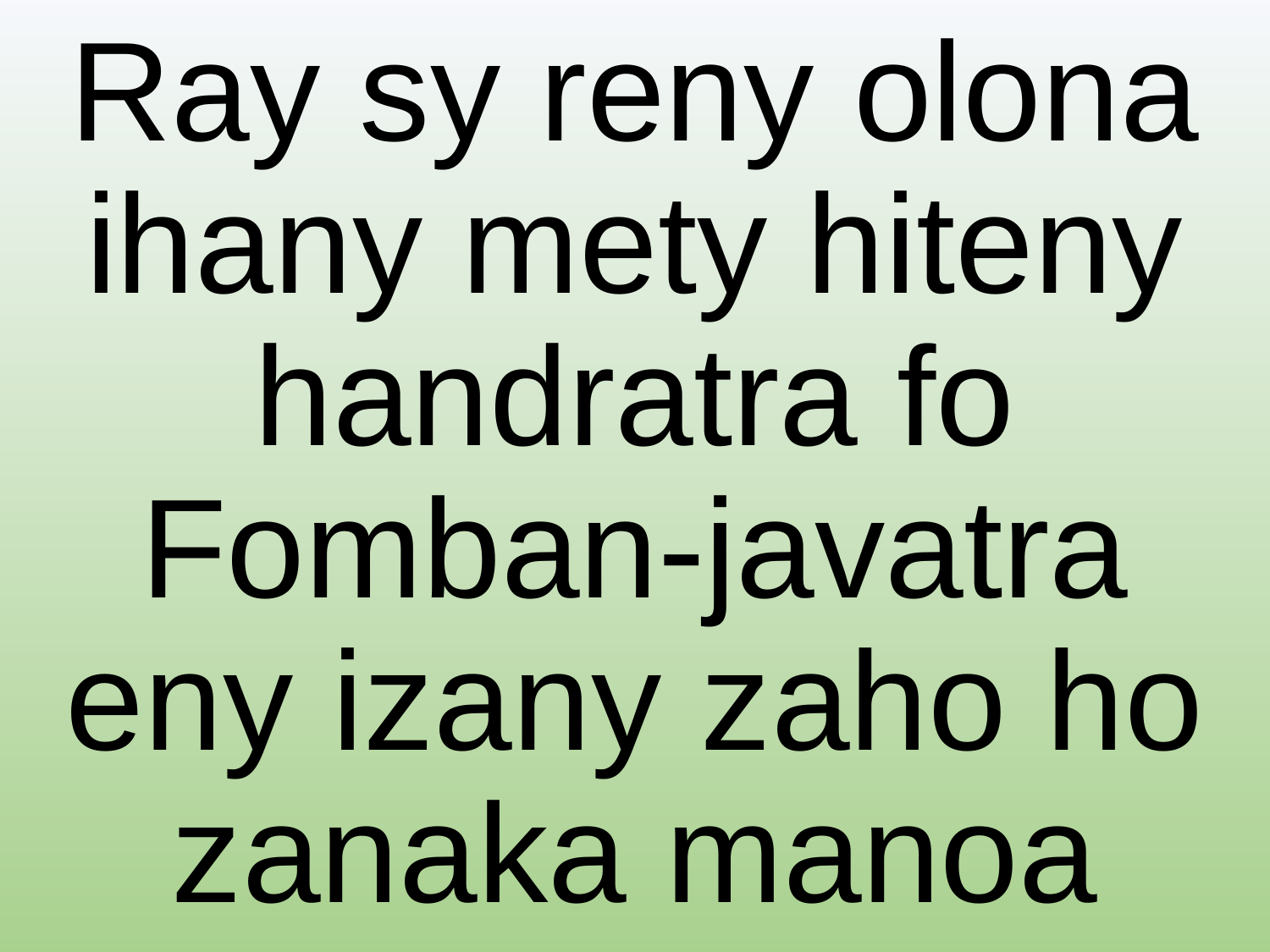

# Ray sy reny olona ihany mety hiteny handratra fo Fomban-javatra eny izany zaho ho zanaka manoa